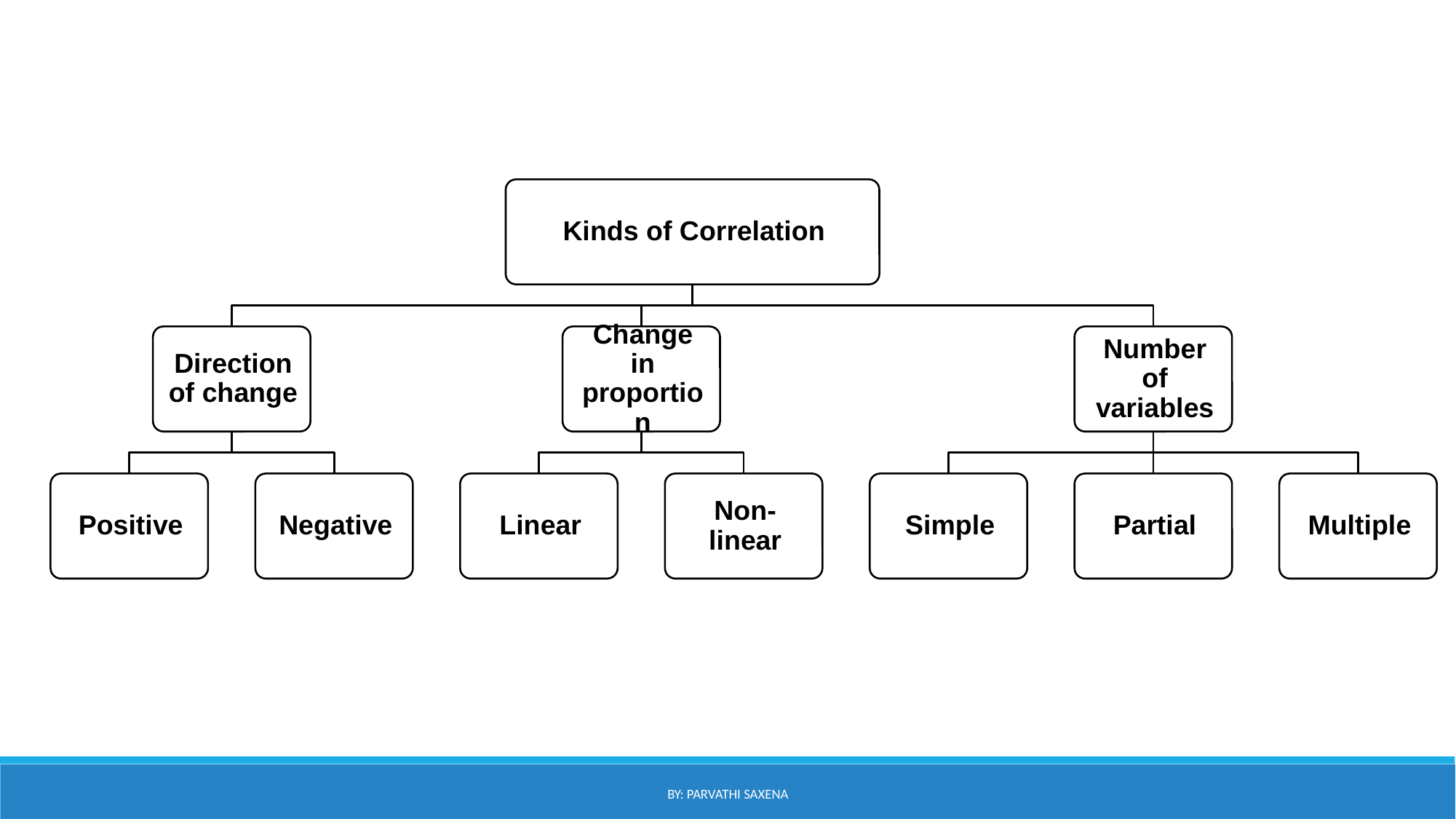

Kinds of Correlation
Direction of change
Positive
Negative
Change in proportion
Linear
Non-linear
Number of variables
Simple
Partial
Multiple
By: Parvathi Saxena